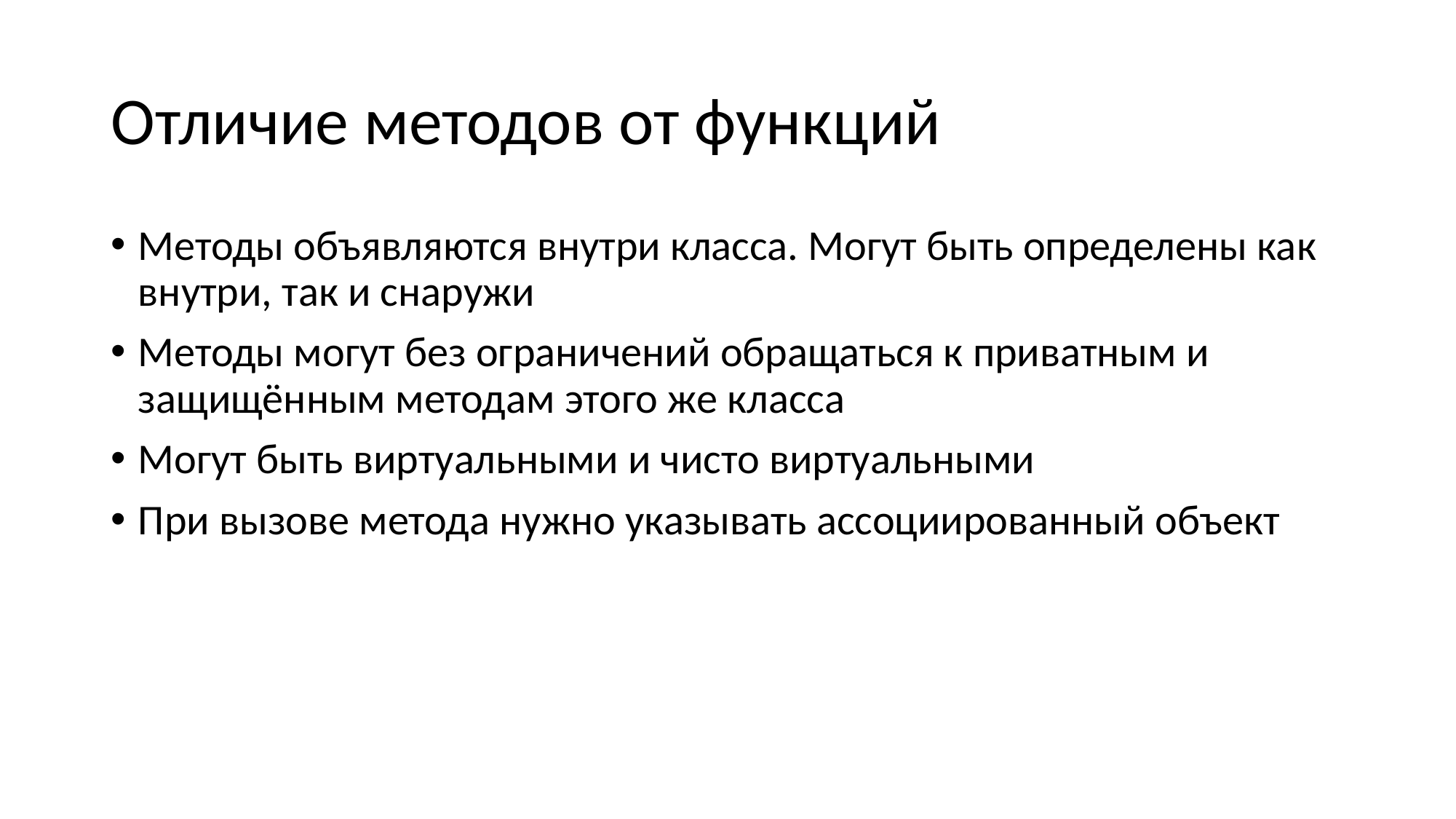

# Отличие методов от функций
Методы объявляются внутри класса. Могут быть определены как внутри, так и снаружи
Методы могут без ограничений обращаться к приватным и защищённым методам этого же класса
Могут быть виртуальными и чисто виртуальными
При вызове метода нужно указывать ассоциированный объект